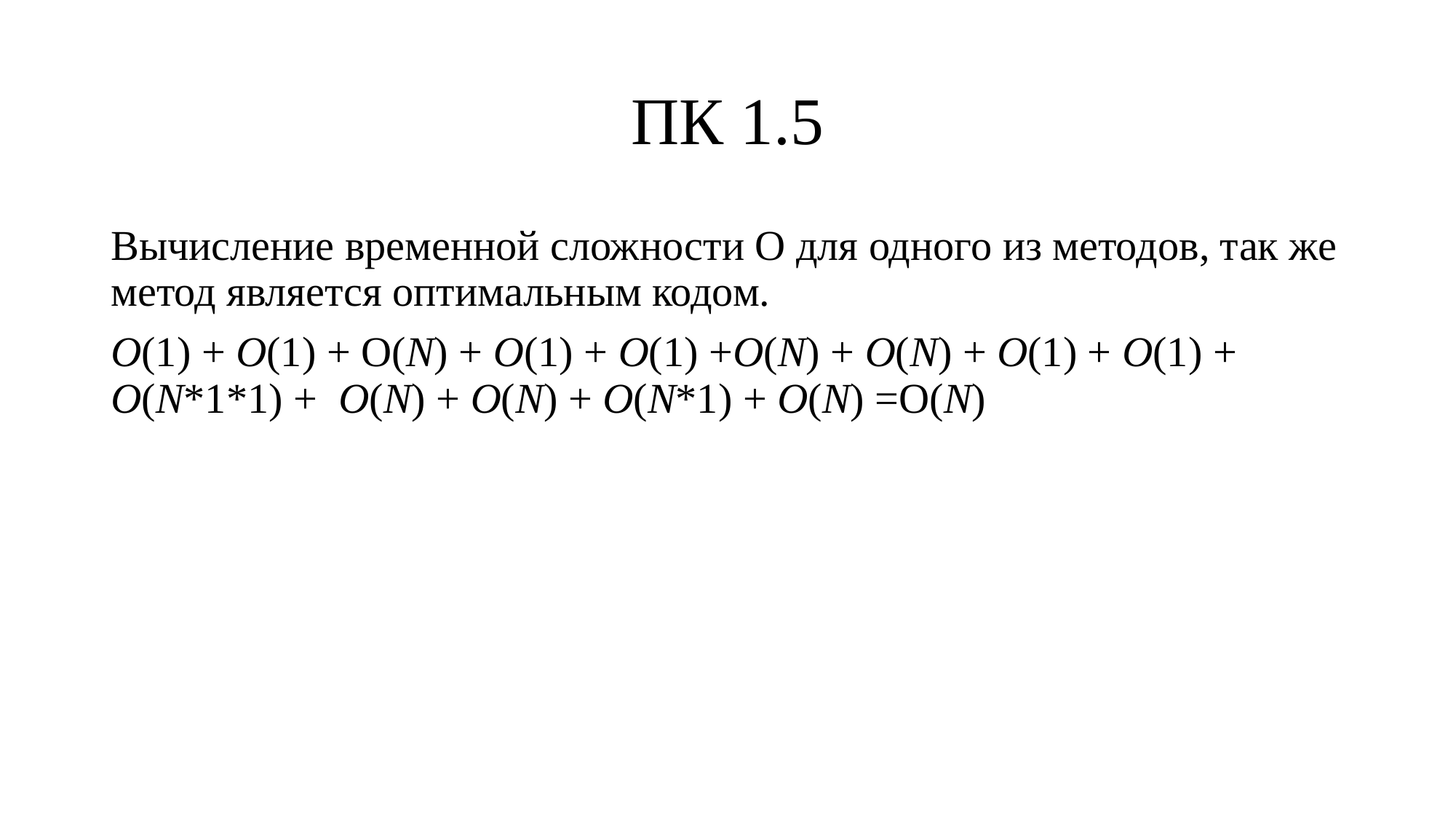

# ПК 1.5
Вычисление временной сложности О для одного из методов, так же метод является оптимальным кодом.
O(1) + O(1) + O(N) + O(1) + O(1) +O(N) + O(N) + O(1) + O(1) + O(N*1*1) +  O(N) + O(N) + O(N*1) + O(N) =O(N)